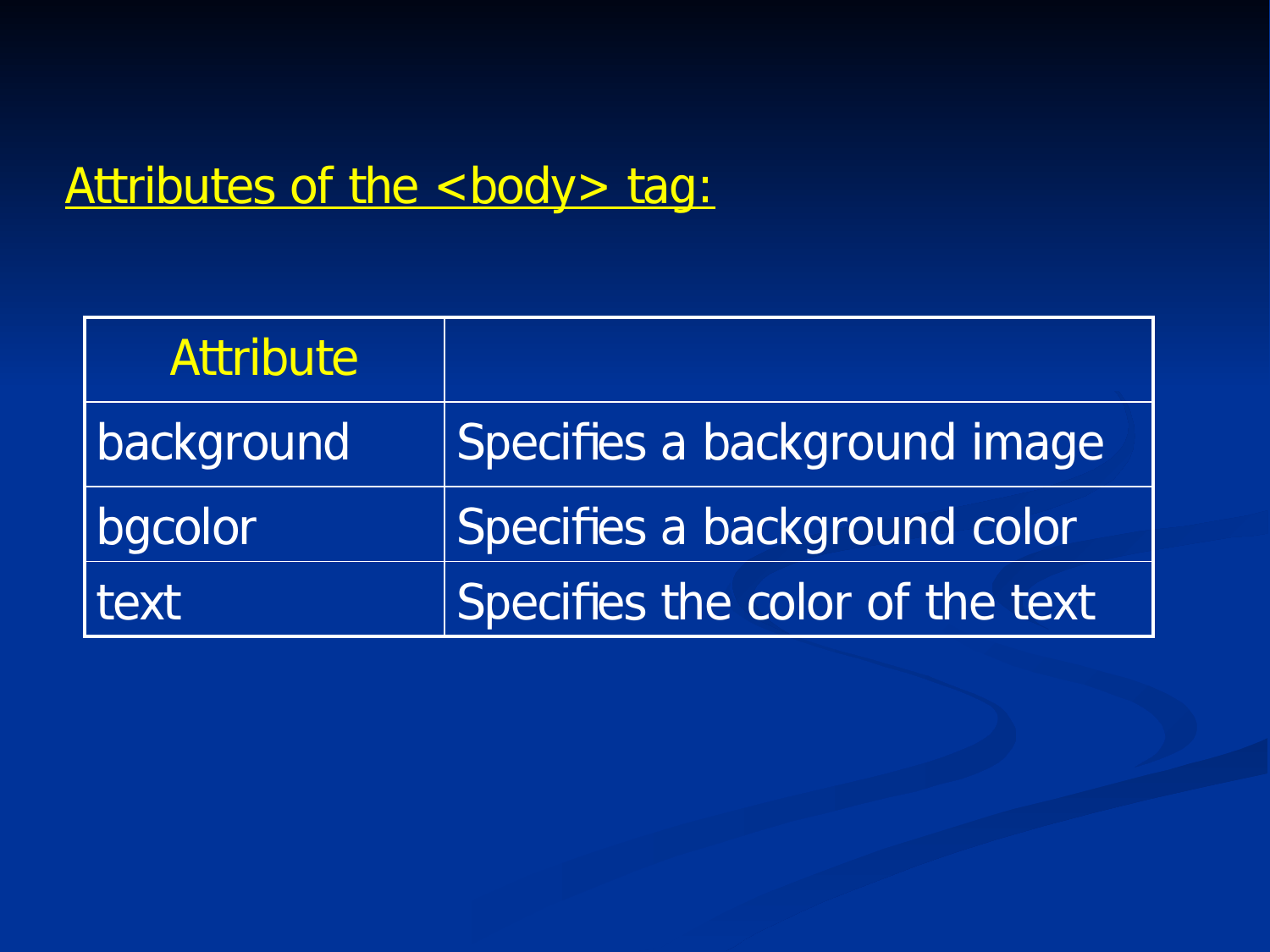

Attributes of the <body> tag:
| Attribute |  |
| --- | --- |
| background | Specifies a background image |
| bgcolor | Specifies a background color |
| text | Specifies the color of the text |